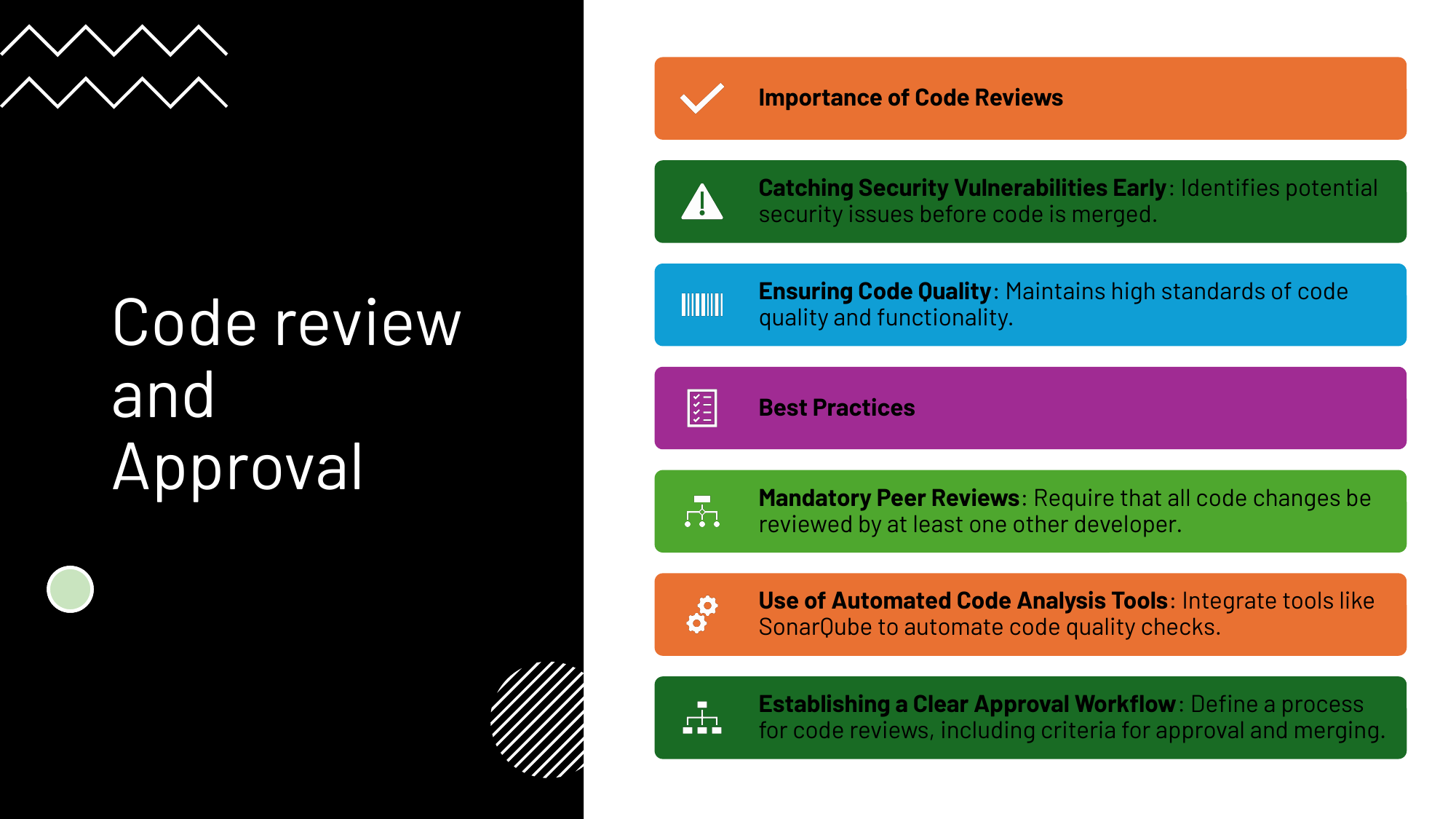

Importance of Code Reviews
Catching Security Vulnerabilities Early: Identifies potential security issues before code is merged.
Ensuring Code Quality: Maintains high standards of code quality and functionality.
Best Practices
Mandatory Peer Reviews: Require that all code changes be reviewed by at least one other developer.
Use of Automated Code Analysis Tools: Integrate tools like SonarQube to automate code quality checks.
Establishing a Clear Approval Workflow: Define a process for code reviews, including criteria for approval and merging.
# Code review and Approval